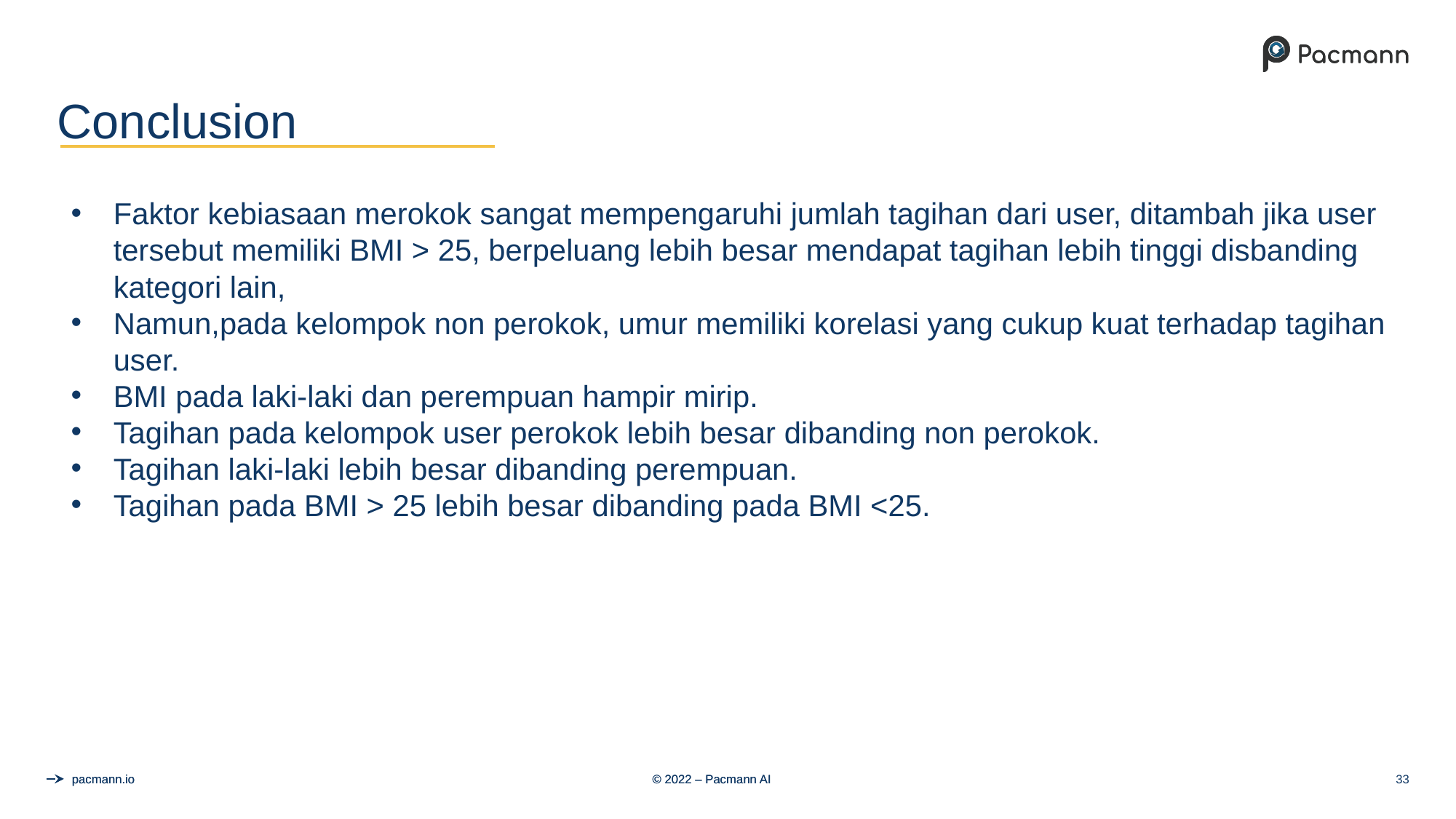

# Conclusion
Faktor kebiasaan merokok sangat mempengaruhi jumlah tagihan dari user, ditambah jika user tersebut memiliki BMI > 25, berpeluang lebih besar mendapat tagihan lebih tinggi disbanding kategori lain,
Namun,pada kelompok non perokok, umur memiliki korelasi yang cukup kuat terhadap tagihan user.
BMI pada laki-laki dan perempuan hampir mirip.
Tagihan pada kelompok user perokok lebih besar dibanding non perokok.
Tagihan laki-laki lebih besar dibanding perempuan.
Tagihan pada BMI > 25 lebih besar dibanding pada BMI <25.